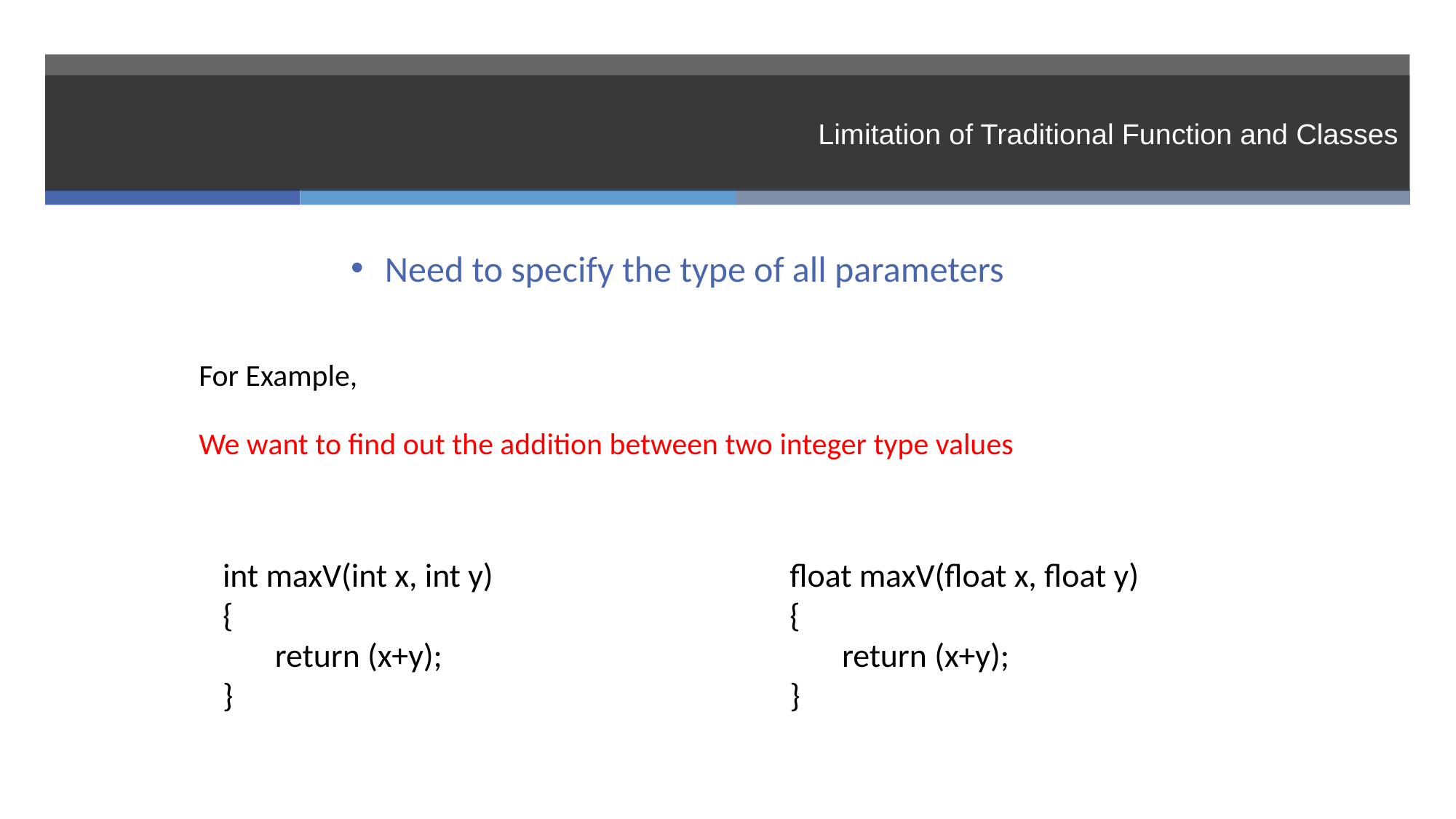

# Limitation of Traditional Function and Classes
Need to specify the type of all parameters
For Example,

We want to find out the addition between two integer type values
int maxV(int x, int y)
{
       return (x+y);
}
float maxV(float x, float y)
{
       return (x+y);
}